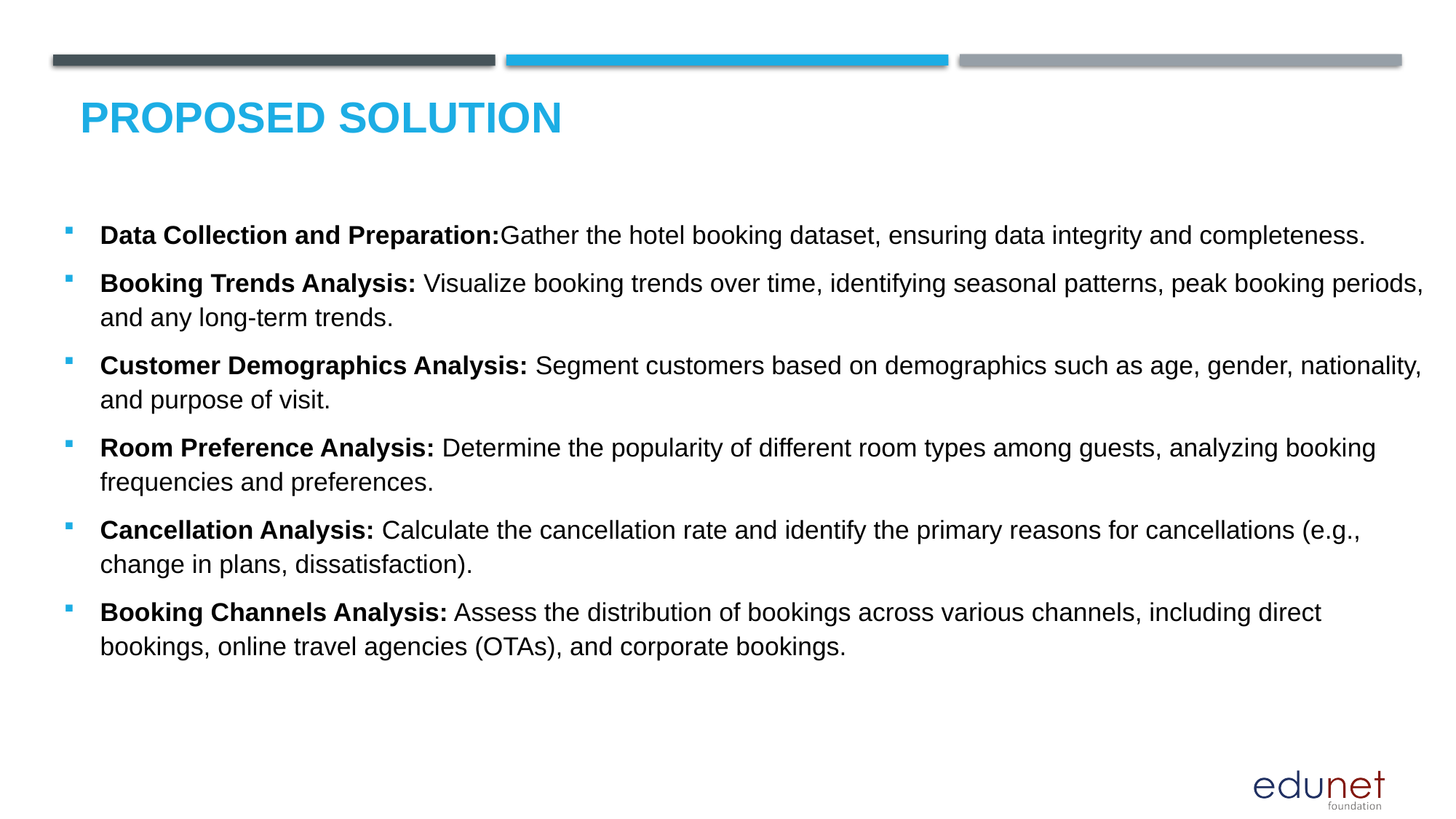

# Proposed Solution
Data Collection and Preparation:Gather the hotel booking dataset, ensuring data integrity and completeness.
Booking Trends Analysis: Visualize booking trends over time, identifying seasonal patterns, peak booking periods, and any long-term trends.
Customer Demographics Analysis: Segment customers based on demographics such as age, gender, nationality, and purpose of visit.
Room Preference Analysis: Determine the popularity of different room types among guests, analyzing booking frequencies and preferences.
Cancellation Analysis: Calculate the cancellation rate and identify the primary reasons for cancellations (e.g., change in plans, dissatisfaction).
Booking Channels Analysis: Assess the distribution of bookings across various channels, including direct bookings, online travel agencies (OTAs), and corporate bookings.